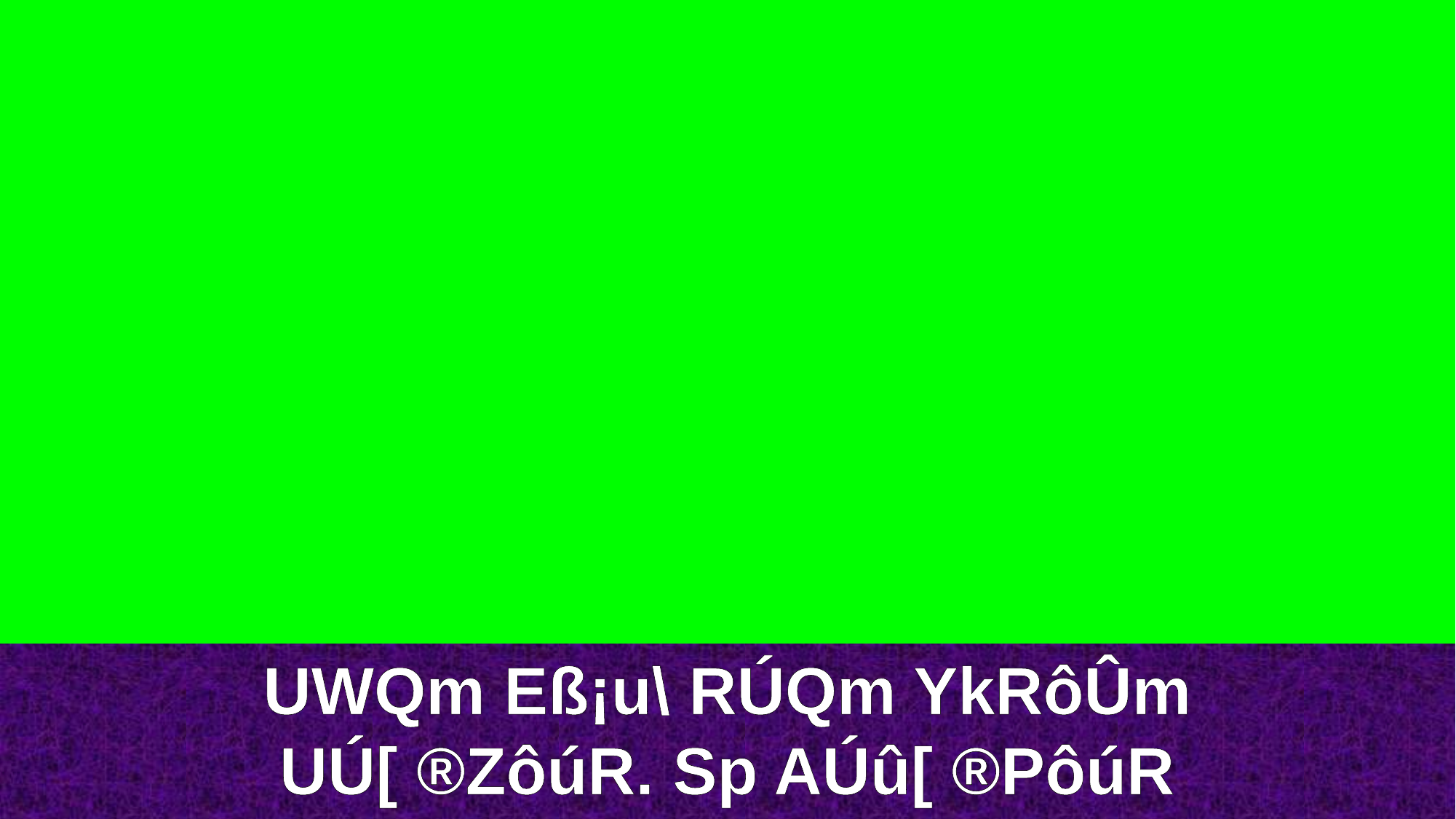

UWQm Eß¡u\ RÚQm YkRôÛm UÚ[ ®ZôúR. Sp AÚû[ ®PôúR